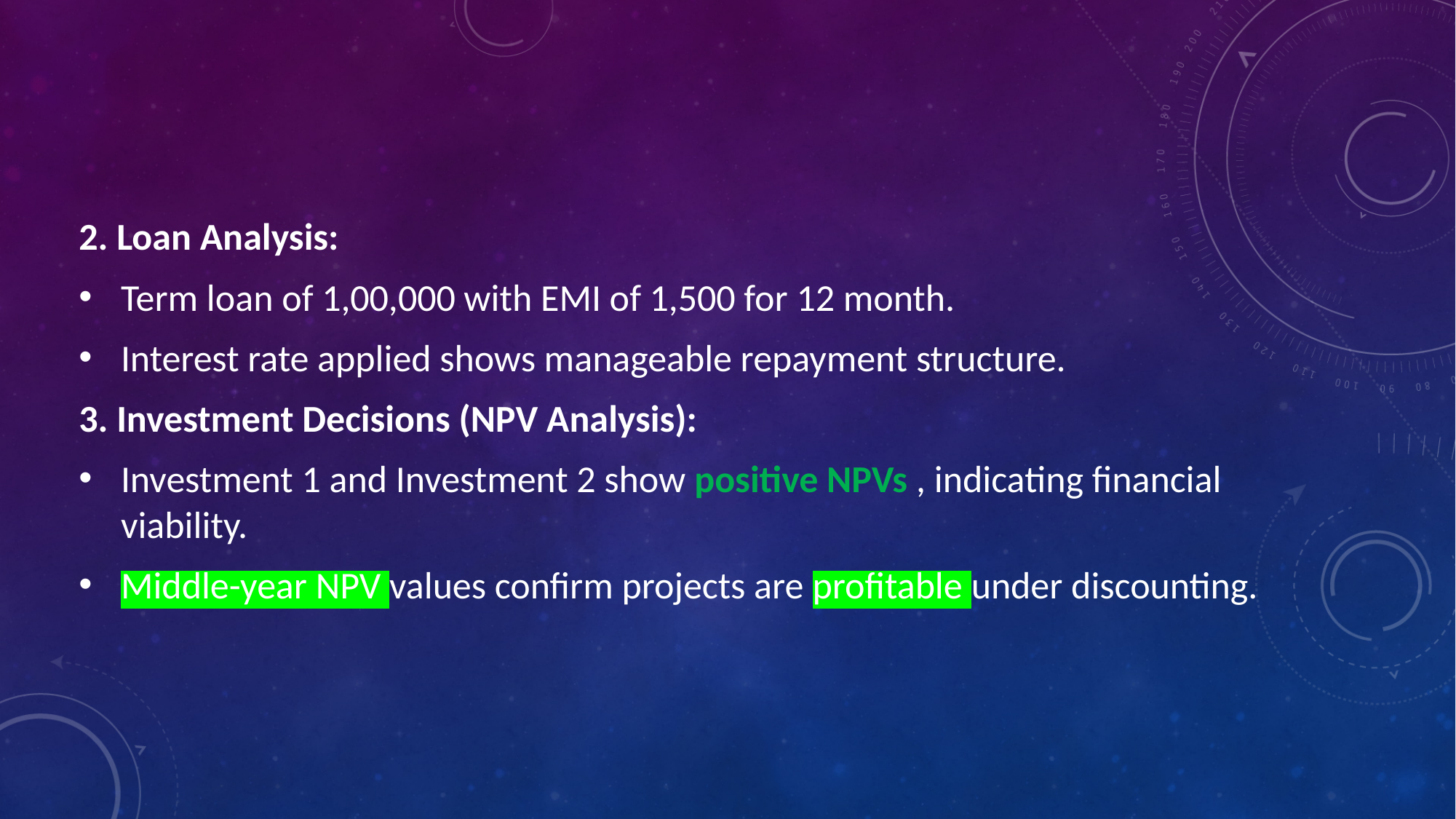

2. Loan Analysis:
Term loan of 1,00,000 with EMI of 1,500 for 12 month.
Interest rate applied shows manageable repayment structure.
3. Investment Decisions (NPV Analysis):
Investment 1 and Investment 2 show positive NPVs , indicating financial viability.
Middle-year NPV values confirm projects are profitable under discounting.